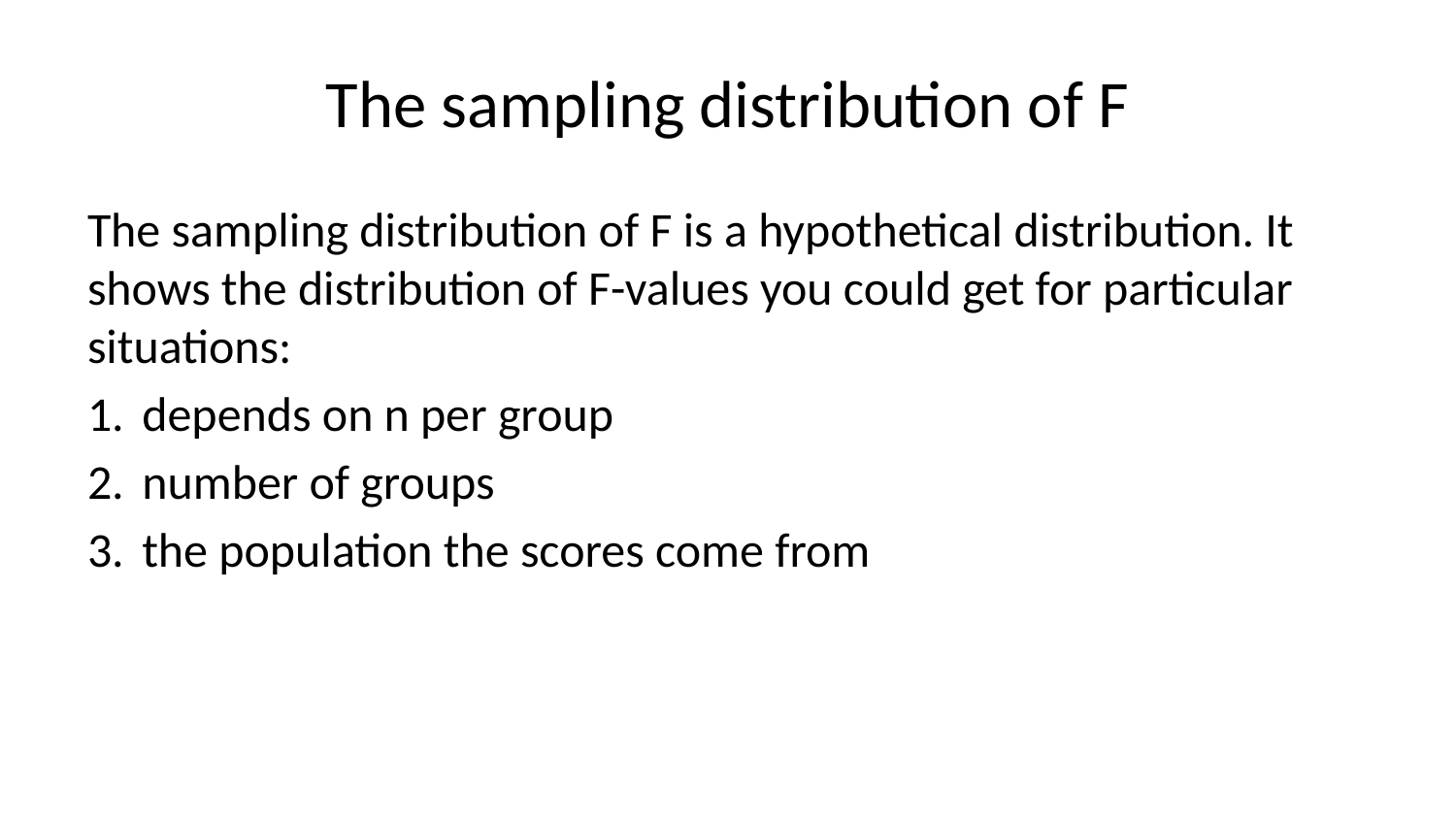

# The sampling distribution of F
The sampling distribution of F is a hypothetical distribution. It shows the distribution of F-values you could get for particular situations:
depends on n per group
number of groups
the population the scores come from